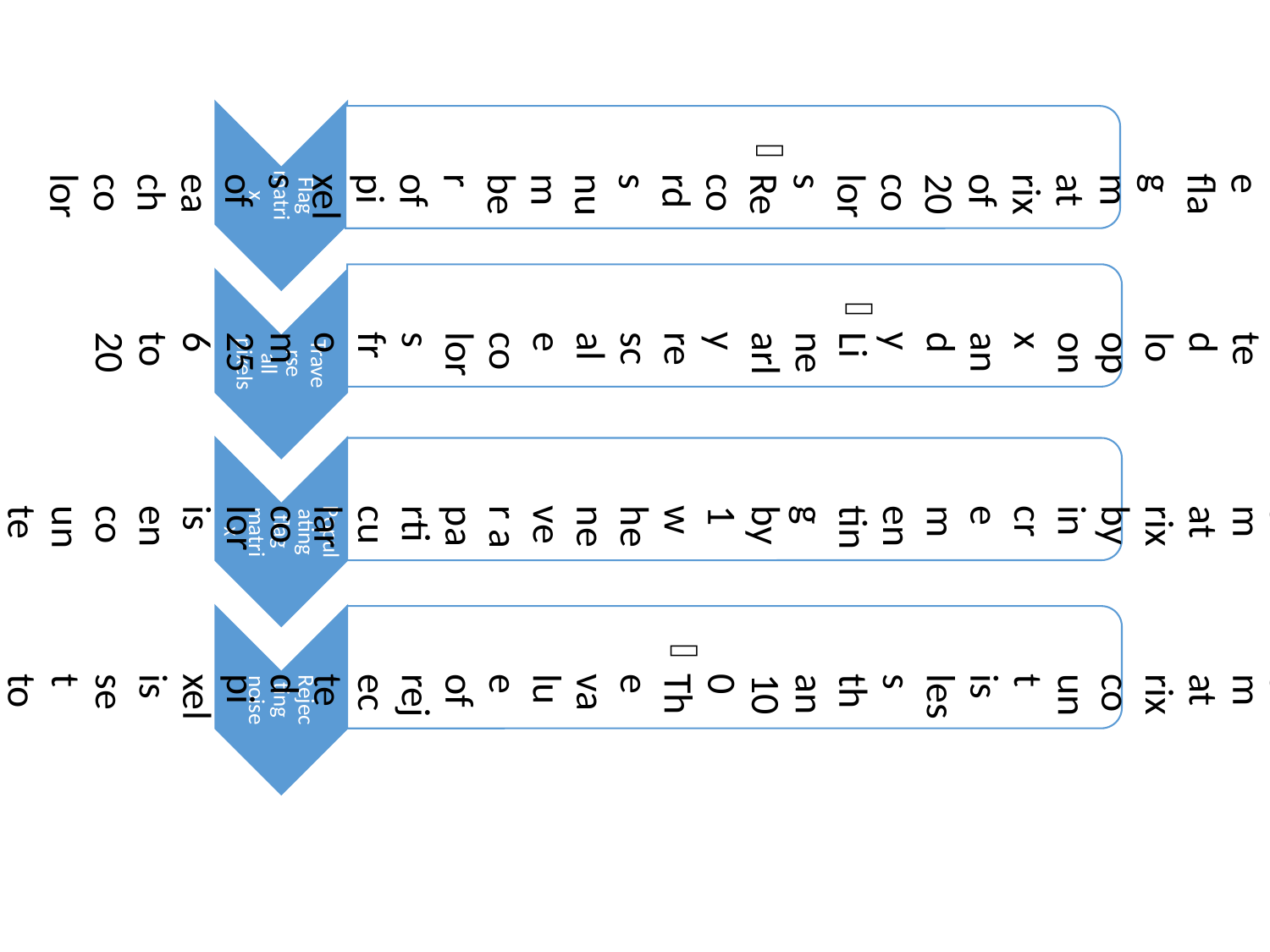

Initialize flag matrix of 20 colors
Records number of pixels of each color
Nested loop on x and y
Linearly rescale colors from 256 to 20
Populate flag matrix by incrementing by 1 whenever a particular color is encountered
Flag matrix
Reject if flag matrix count is less than 100
The value of rejected pixel is set to 255
Traverse all pixels
Populating flag matrix
Rejecting noise